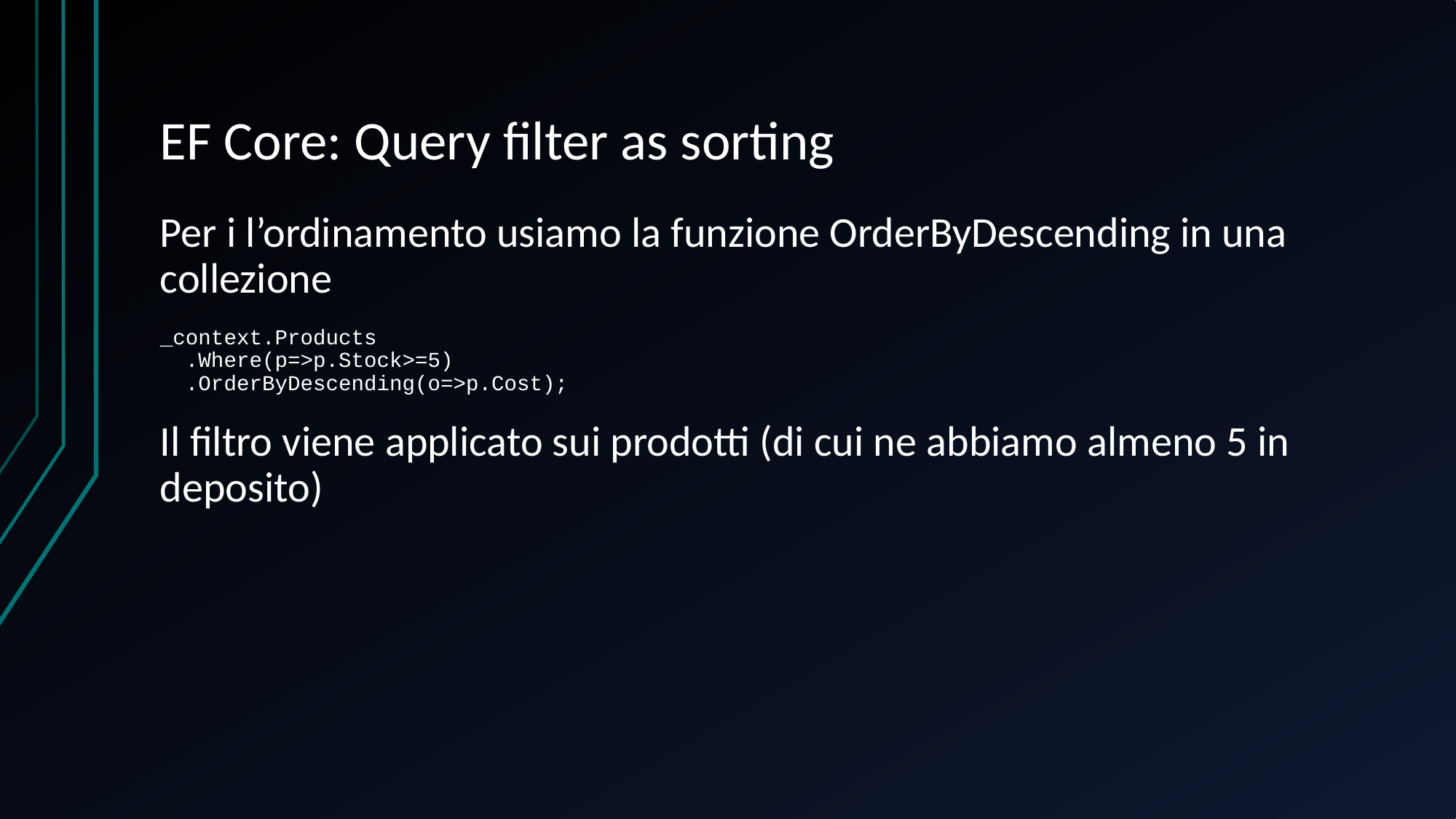

# EF Core: Query filter as sorting
Per i l’ordinamento usiamo la funzione OrderByDescending in una collezione
_context.Products
  .Where(p=>p.Stock>=5)
  .OrderByDescending(o=>p.Cost);
Il filtro viene applicato sui prodotti (di cui ne abbiamo almeno 5 in deposito)